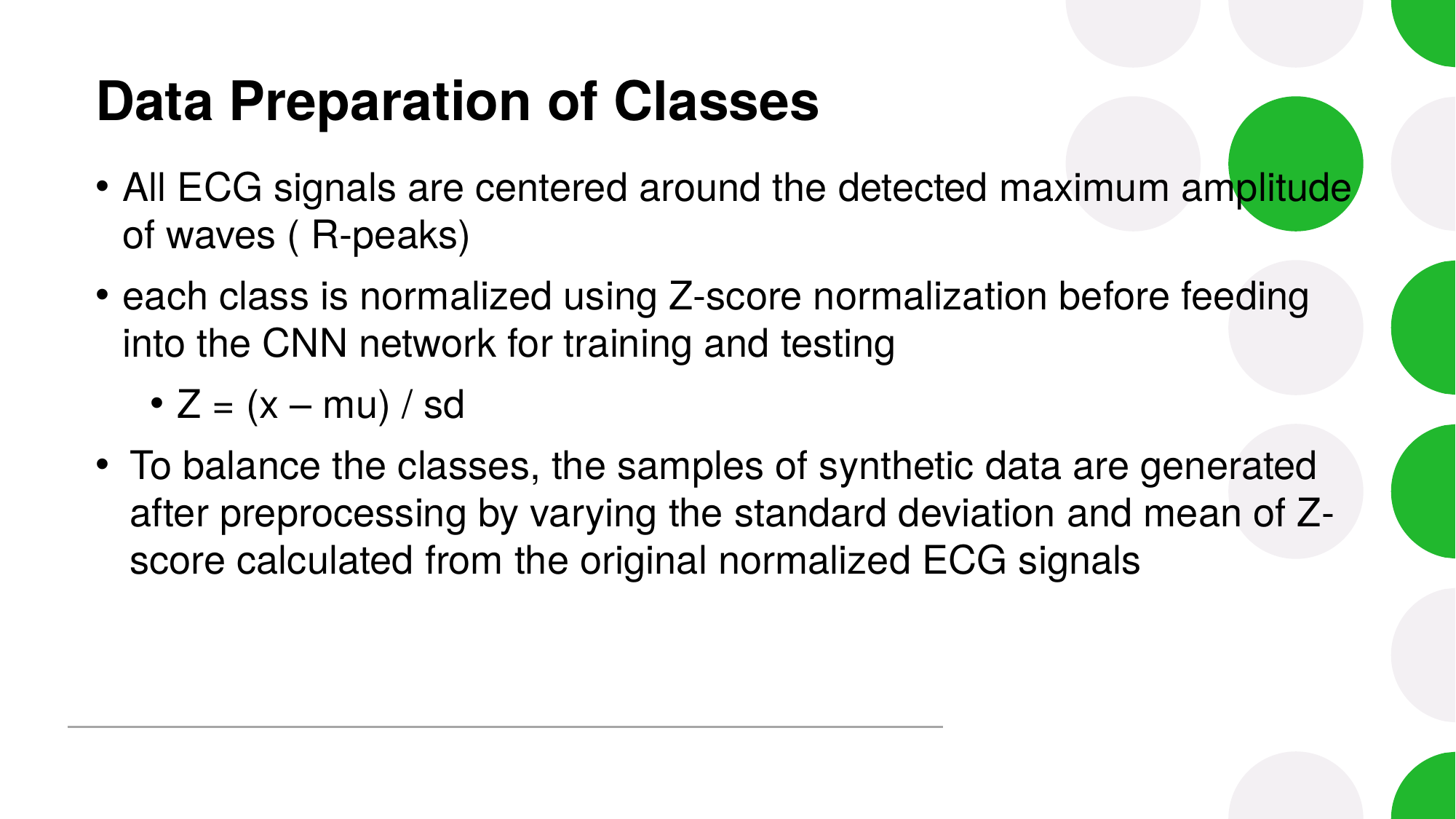

# Data Preparation of Classes
All ECG signals are centered around the detected maximum amplitude of waves ( R-peaks)
each class is normalized using Z-score normalization before feeding into the CNN network for training and testing
Z = (x – mu) / sd
To balance the classes, the samples of synthetic data are generated after preprocessing by varying the standard deviation and mean of Z-score calculated from the original normalized ECG signals